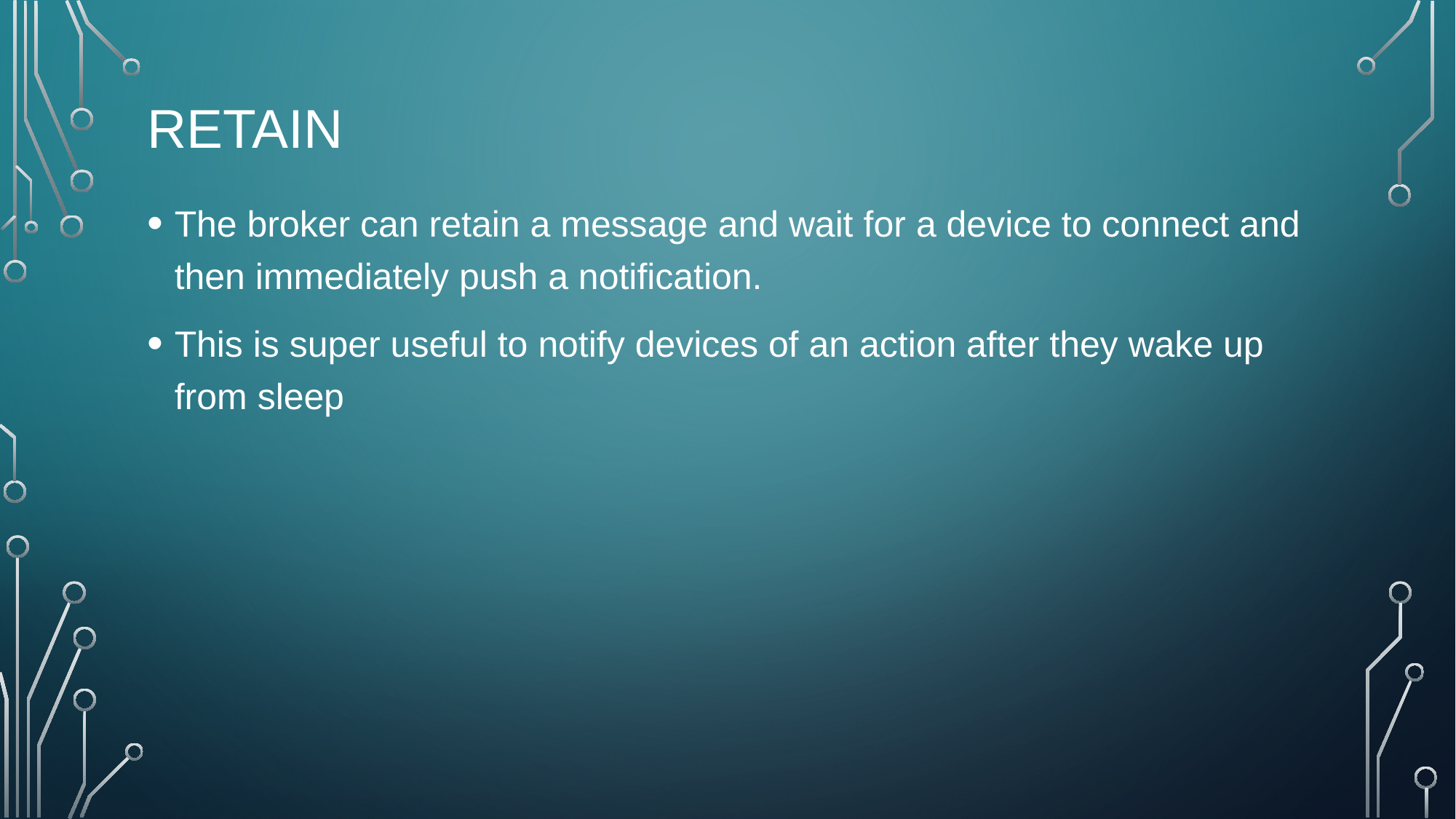

# Retain
The broker can retain a message and wait for a device to connect and then immediately push a notification.
This is super useful to notify devices of an action after they wake up from sleep